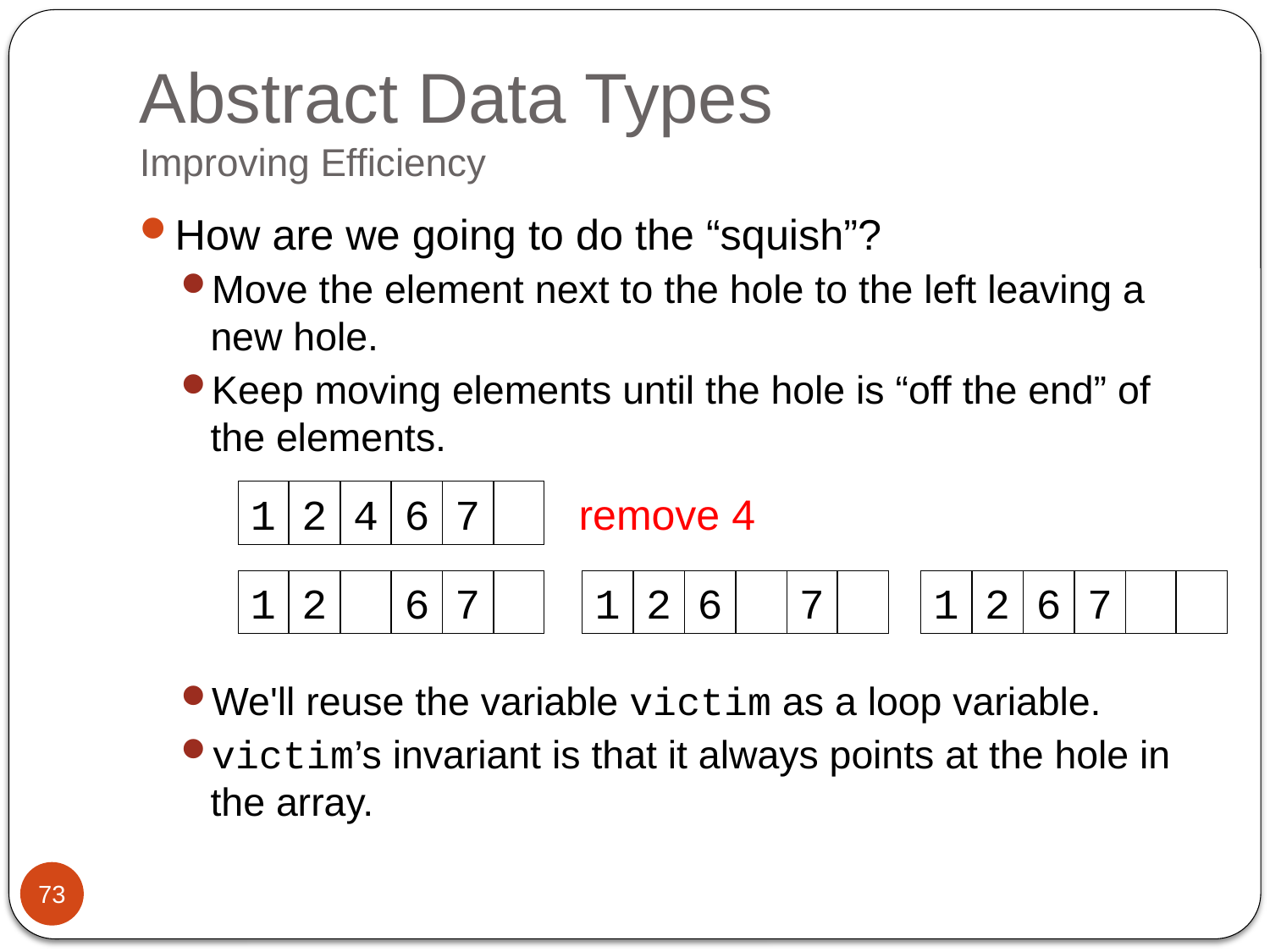

# Abstract Data Types Improving Efficiency
How are we going to do the “squish”?
Move the element next to the hole to the left leaving a new hole.
Keep moving elements until the hole is “off the end” of the elements.

We'll reuse the variable victim as a loop variable.
victim’s invariant is that it always points at the hole in the array.
remove 4
1
2
4
6
7

1
2

6
7

1
2
6

7

1
2
6
7

73